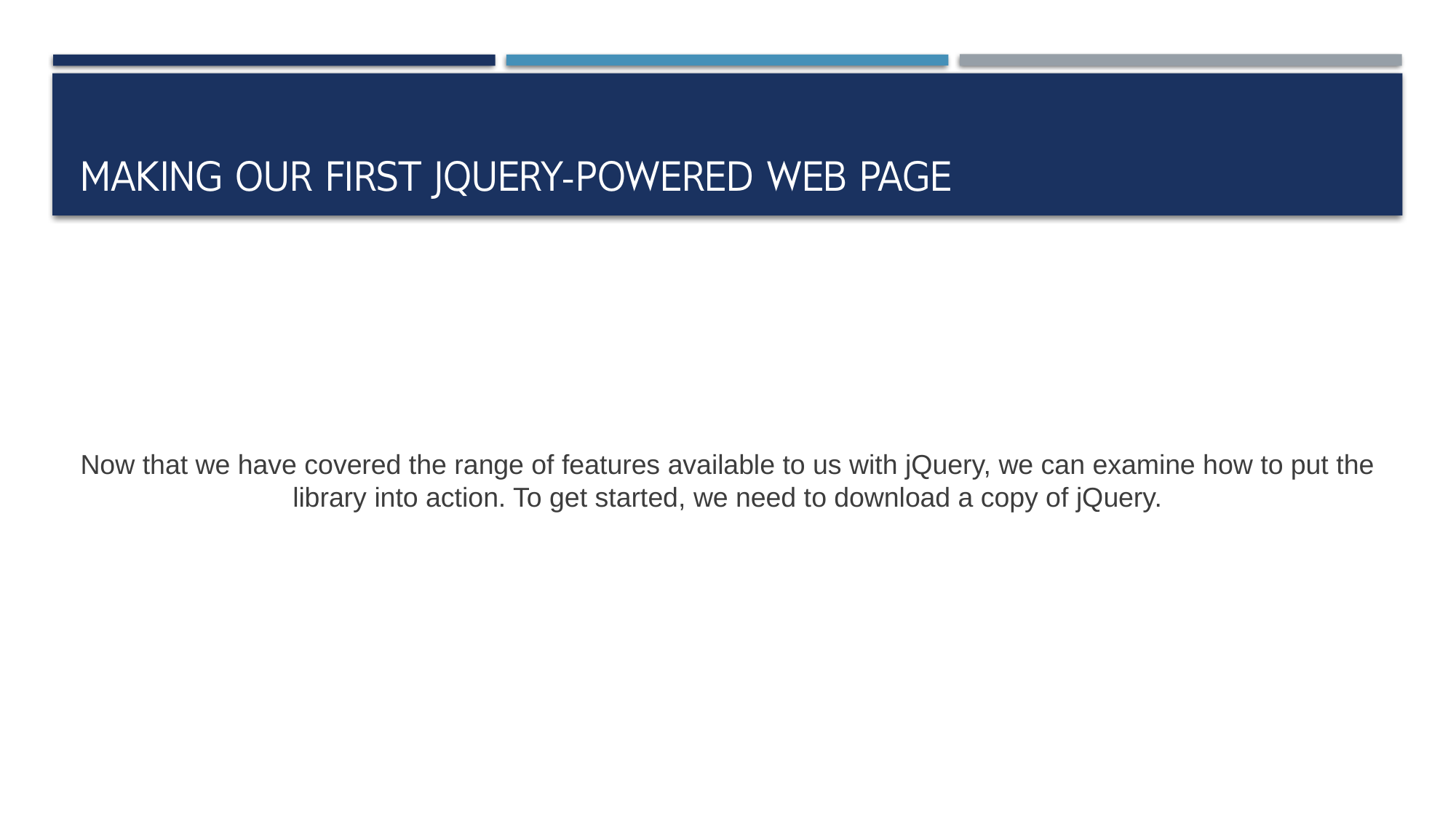

# Making our first jQuery-powered web page
Now that we have covered the range of features available to us with jQuery, we can examine how to put the library into action. To get started, we need to download a copy of jQuery.